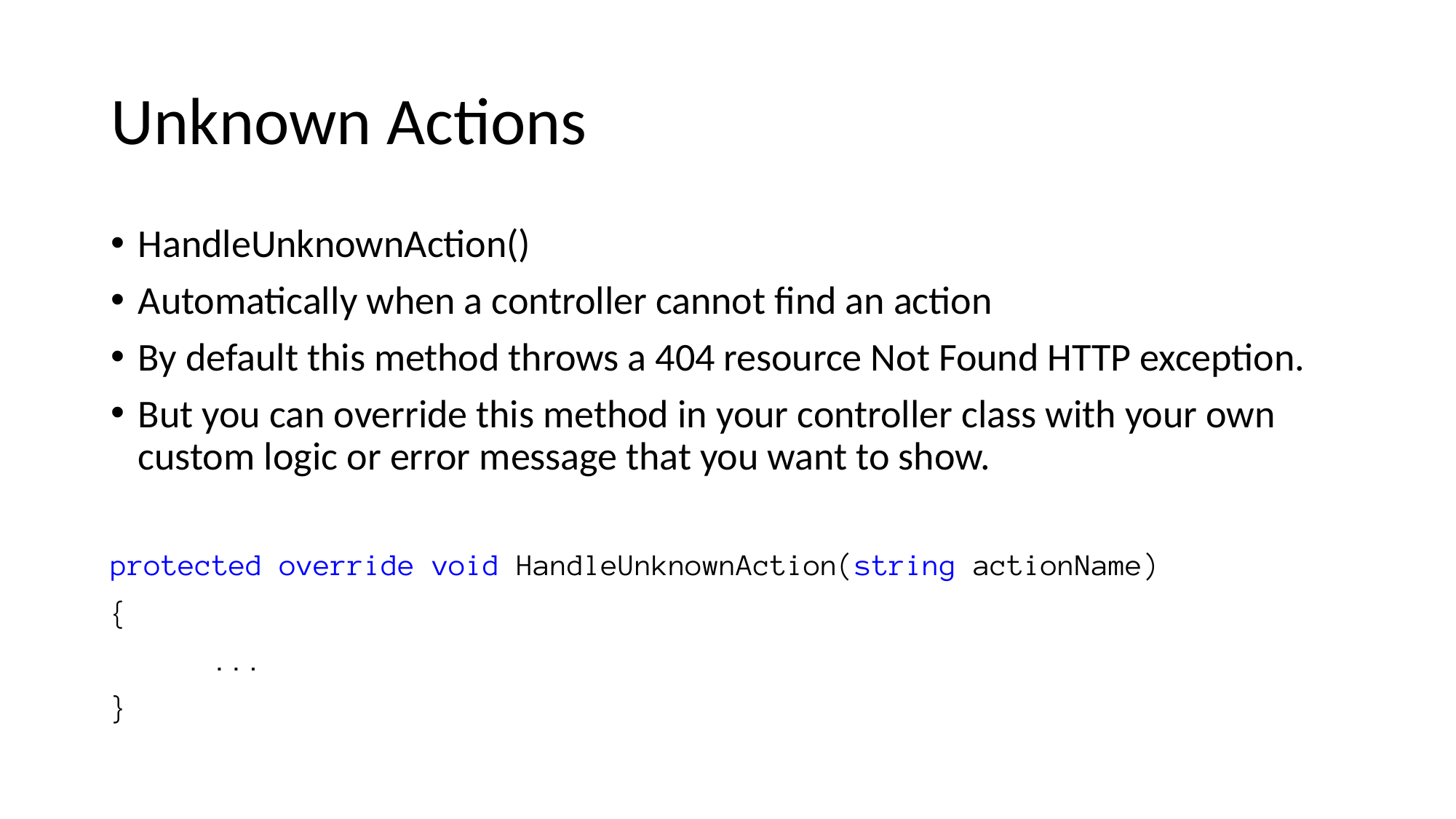

# Unknown Actions
HandleUnknownAction()
Automatically when a controller cannot find an action
By default this method throws a 404 resource Not Found HTTP exception.
But you can override this method in your controller class with your own custom logic or error message that you want to show.

protected override void HandleUnknownAction(string actionName)
{
	...
}